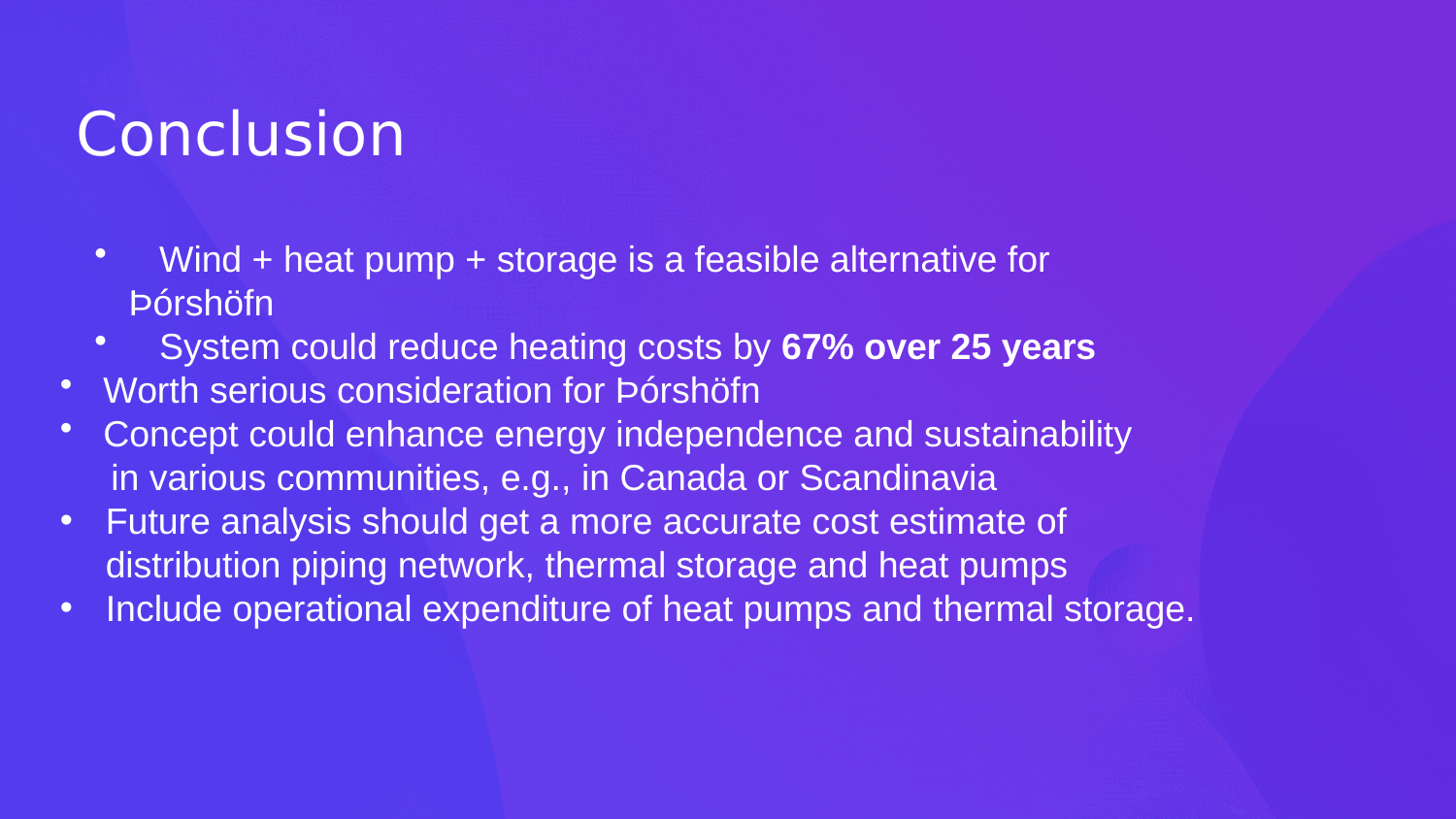

# Conclusion

   Wind + heat pump + storage is a feasible alternative for Þórshöfn
   System could reduce heating costs by 67% over 25 years
   Worth serious consideration for Þórshöfn
   Concept could enhance energy independence and sustainability
     in various communities, e.g., in Canada or Scandinavia
Future analysis should get a more accurate cost estimate of distribution piping network, thermal storage and heat pumps
Include operational expenditure of heat pumps and thermal storage.